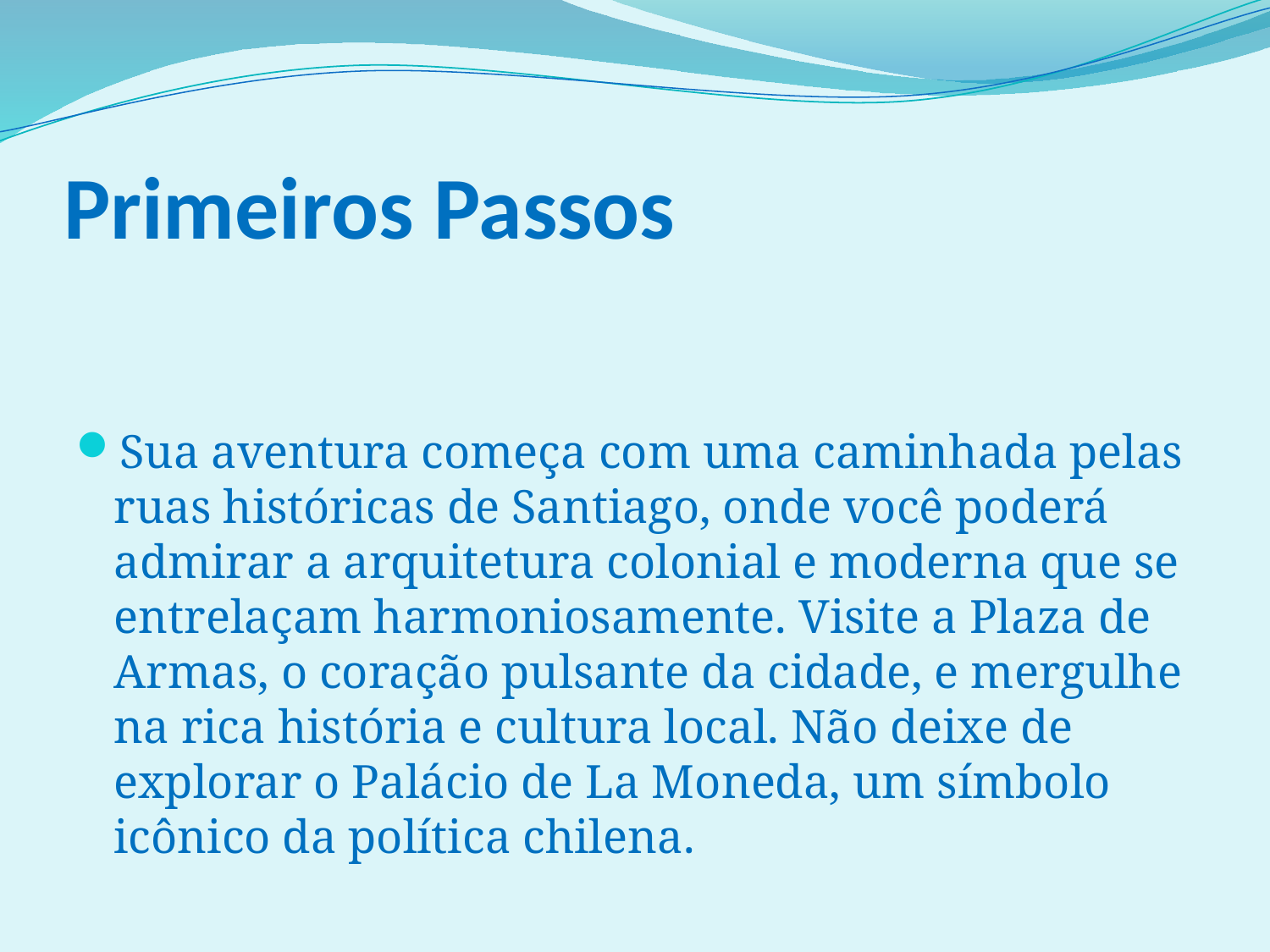

# Primeiros Passos
Sua aventura começa com uma caminhada pelas ruas históricas de Santiago, onde você poderá admirar a arquitetura colonial e moderna que se entrelaçam harmoniosamente. Visite a Plaza de Armas, o coração pulsante da cidade, e mergulhe na rica história e cultura local. Não deixe de explorar o Palácio de La Moneda, um símbolo icônico da política chilena.